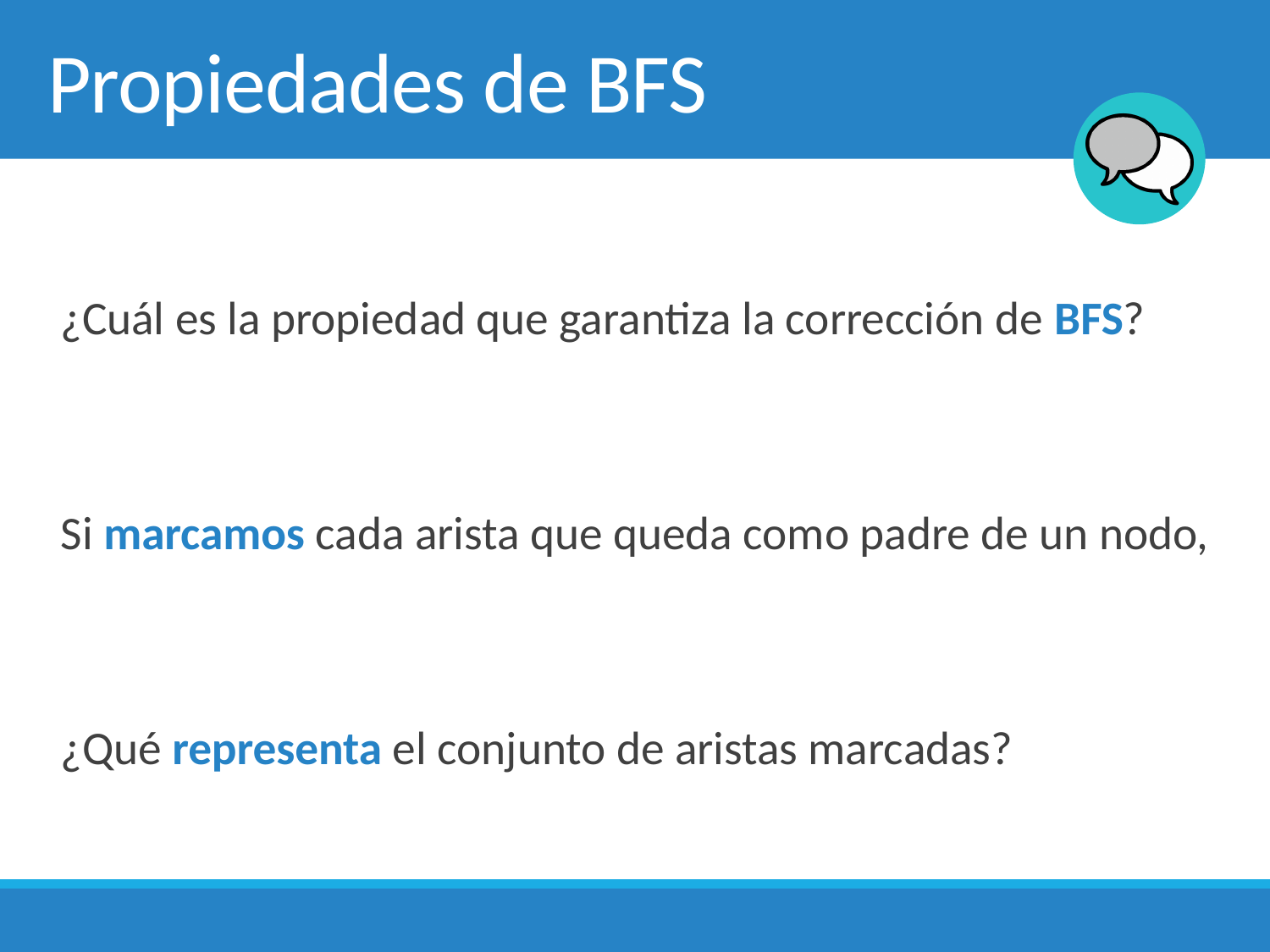

# Propiedades de BFS
¿Cuál es la propiedad que garantiza la corrección de BFS?

Si marcamos cada arista que queda como padre de un nodo,

¿Qué representa el conjunto de aristas marcadas?